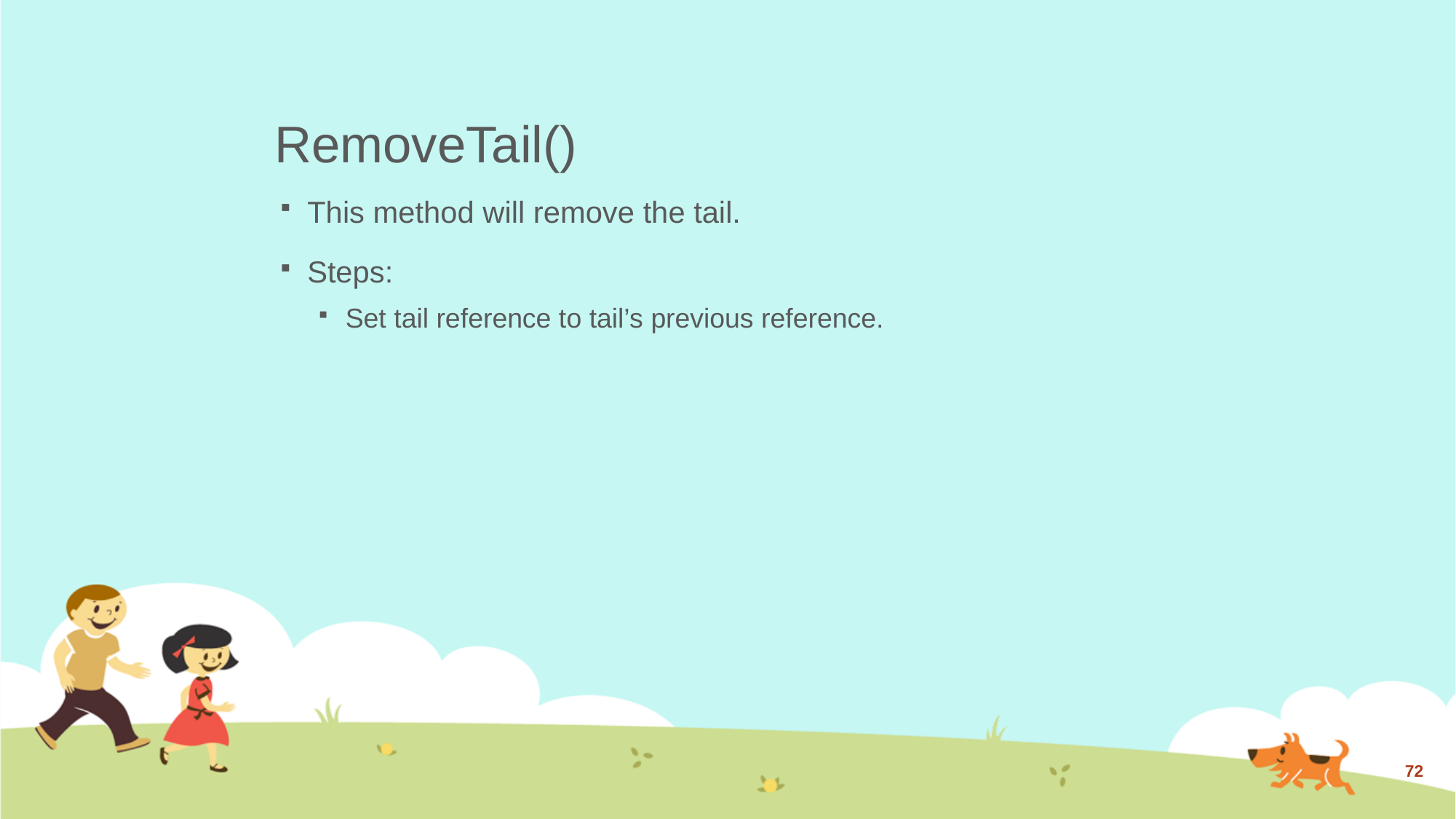

# RemoveTail()
This method will remove the tail.
Steps:
Set tail reference to tail’s previous reference.
72